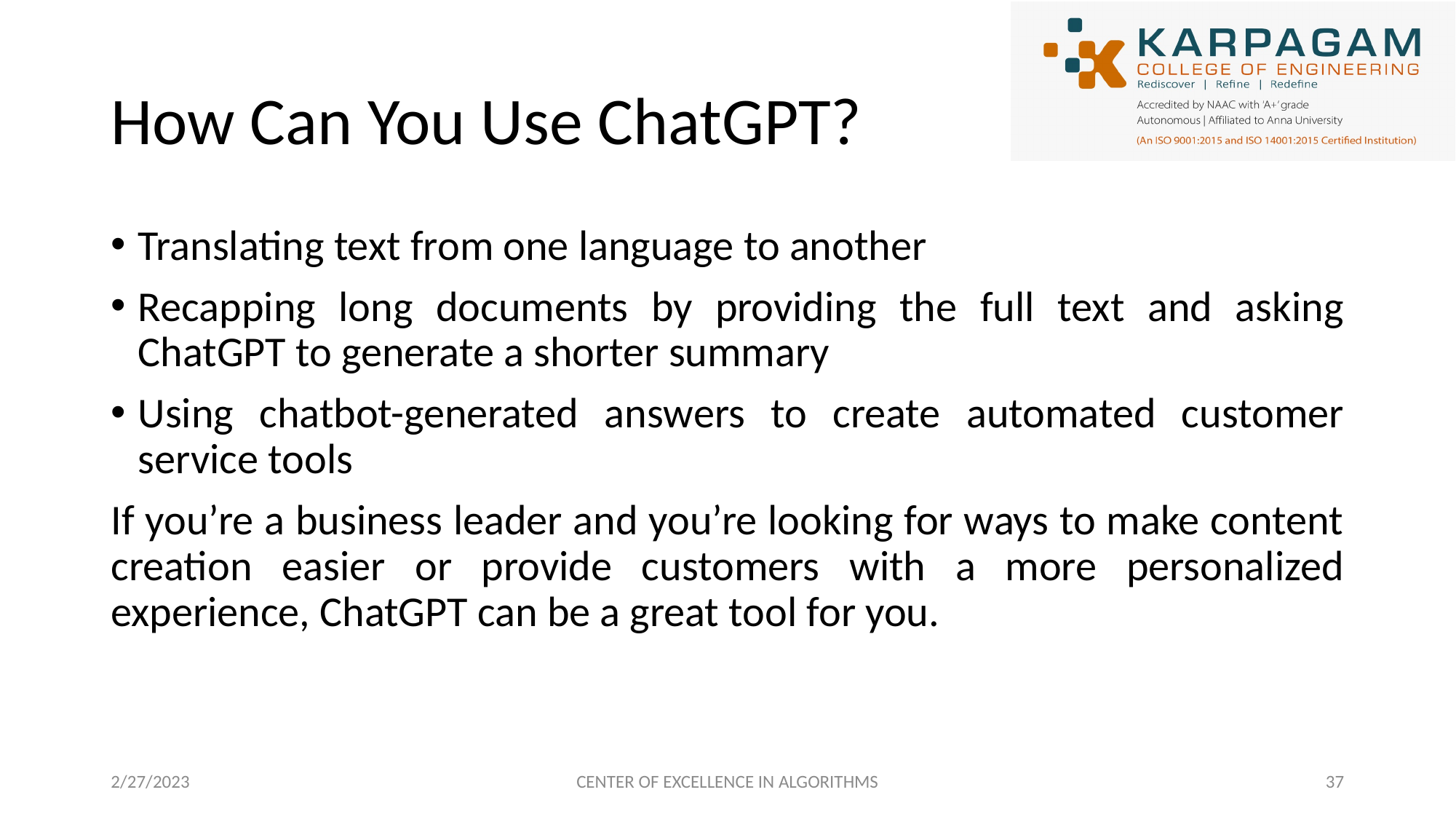

# How Can You Use ChatGPT?
Translating text from one language to another
Recapping long documents by providing the full text and asking ChatGPT to generate a shorter summary
Using chatbot-generated answers to create automated customer service tools
If you’re a business leader and you’re looking for ways to make content creation easier or provide customers with a more personalized experience, ChatGPT can be a great tool for you.
2/27/2023
CENTER OF EXCELLENCE IN ALGORITHMS
37